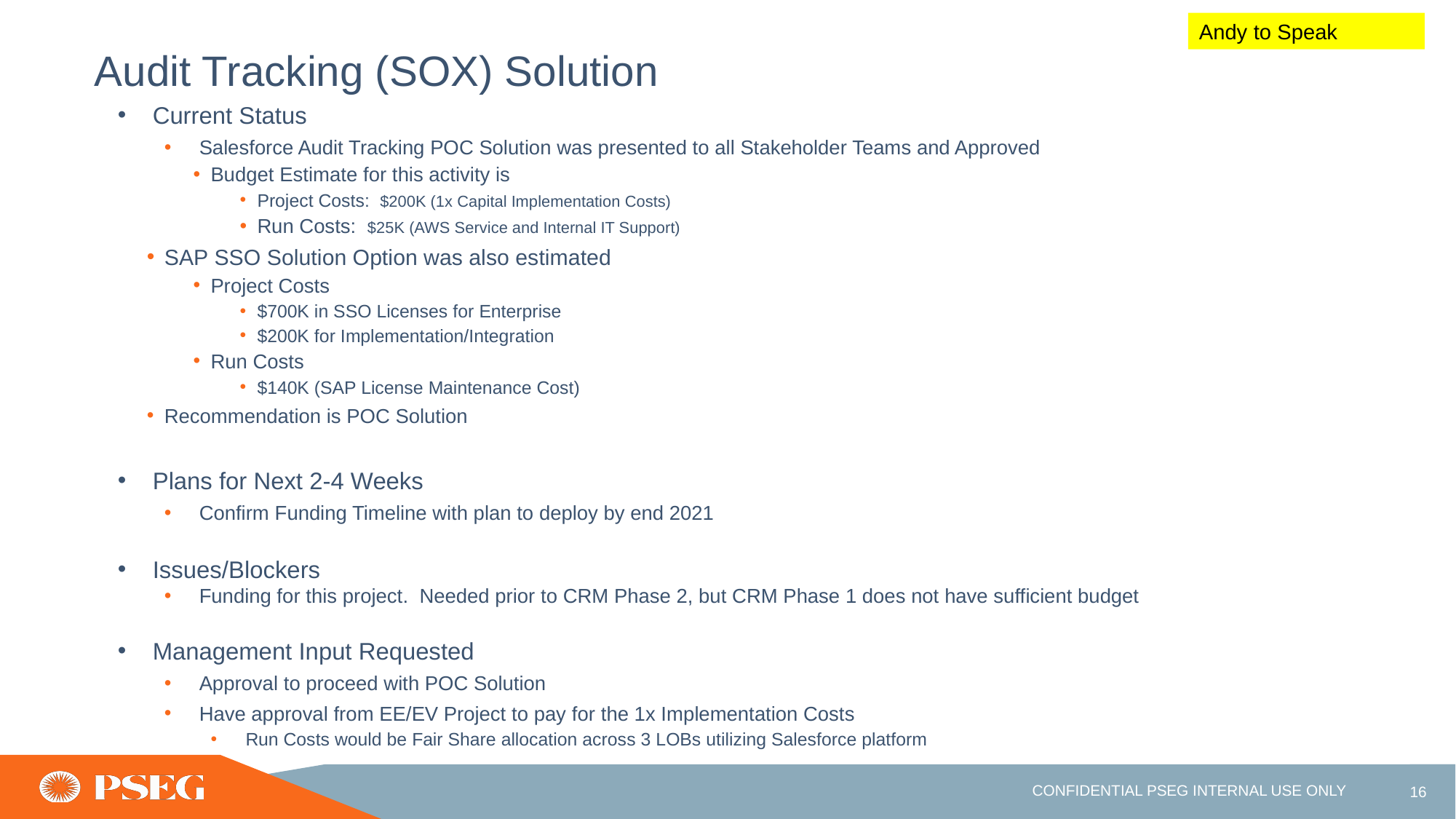

Andy to Speak
# Audit Tracking (SOX) Solution
Current Status
Salesforce Audit Tracking POC Solution was presented to all Stakeholder Teams and Approved
Budget Estimate for this activity is
Project Costs:  $200K (1x Capital Implementation Costs)
Run Costs:  $25K (AWS Service and Internal IT Support)
SAP SSO Solution Option was also estimated
Project Costs
$700K in SSO Licenses for Enterprise
$200K for Implementation/Integration
Run Costs
$140K (SAP License Maintenance Cost)
Recommendation is POC Solution

Plans for Next 2-4 Weeks
Confirm Funding Timeline with plan to deploy by end 2021

Issues/Blockers
Funding for this project.  Needed prior to CRM Phase 2, but CRM Phase 1 does not have sufficient budget

Management Input Requested
Approval to proceed with POC Solution
Have approval from EE/EV Project to pay for the 1x Implementation Costs
Run Costs would be Fair Share allocation across 3 LOBs utilizing Salesforce platform